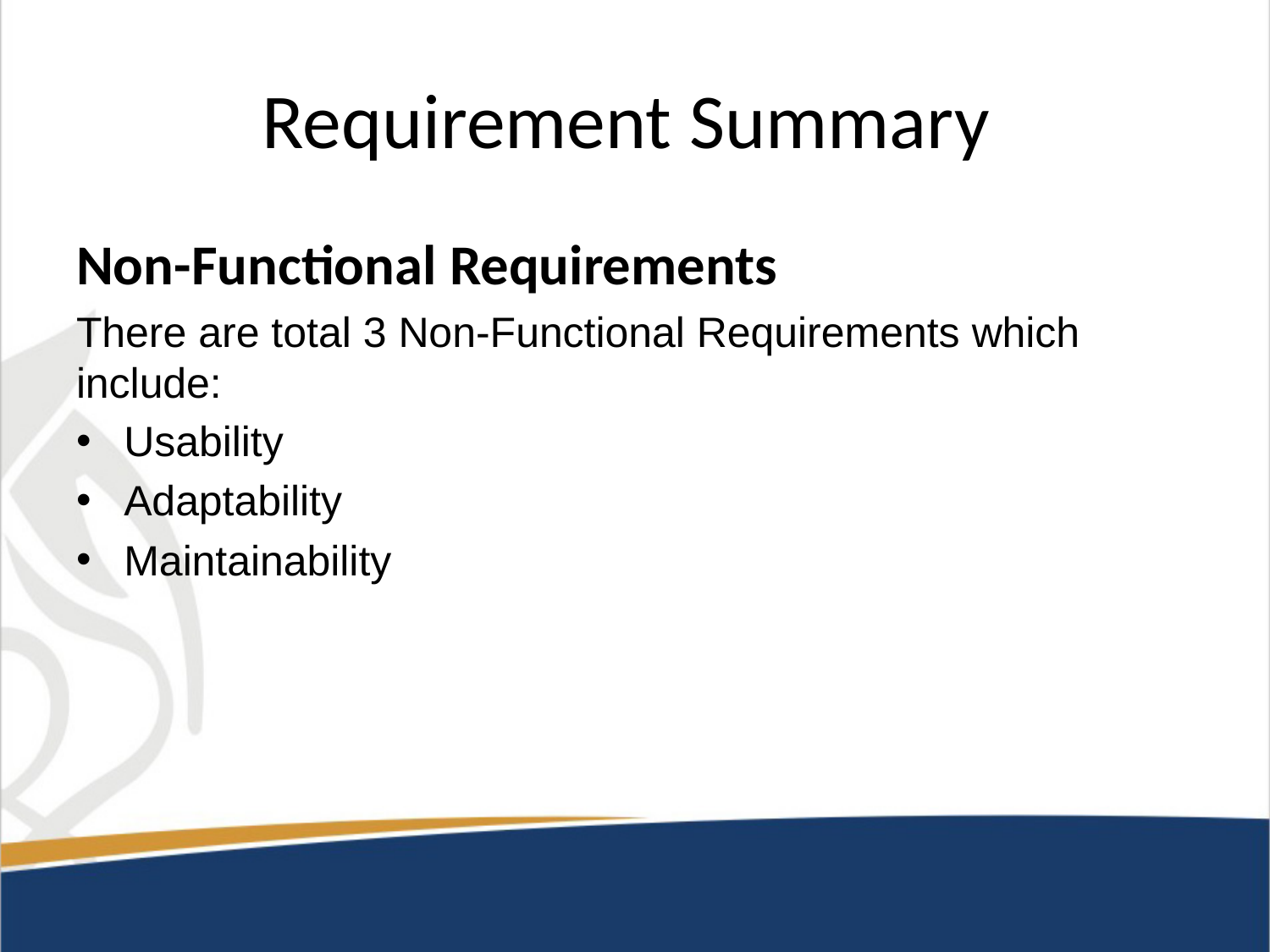

# Requirement Summary
Non-Functional Requirements
There are total 3 Non-Functional Requirements which include:
Usability
Adaptability
Maintainability